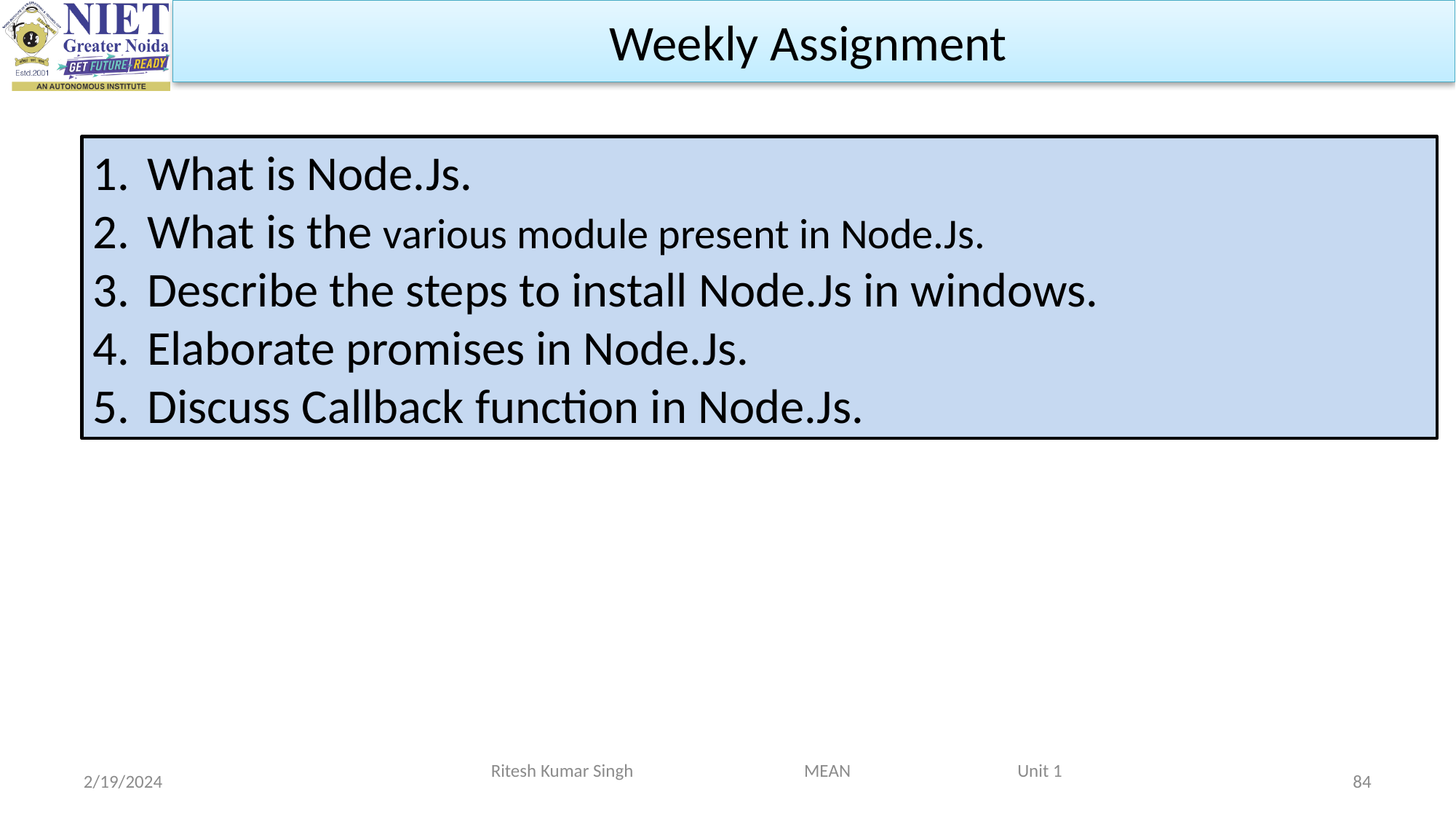

Weekly Assignment
What is Node.Js.
What is the various module present in Node.Js.
Describe the steps to install Node.Js in windows.
Elaborate promises in Node.Js.
Discuss Callback function in Node.Js.

Ritesh Kumar Singh                                         MEAN                                        Unit 1

2/19/2024
84